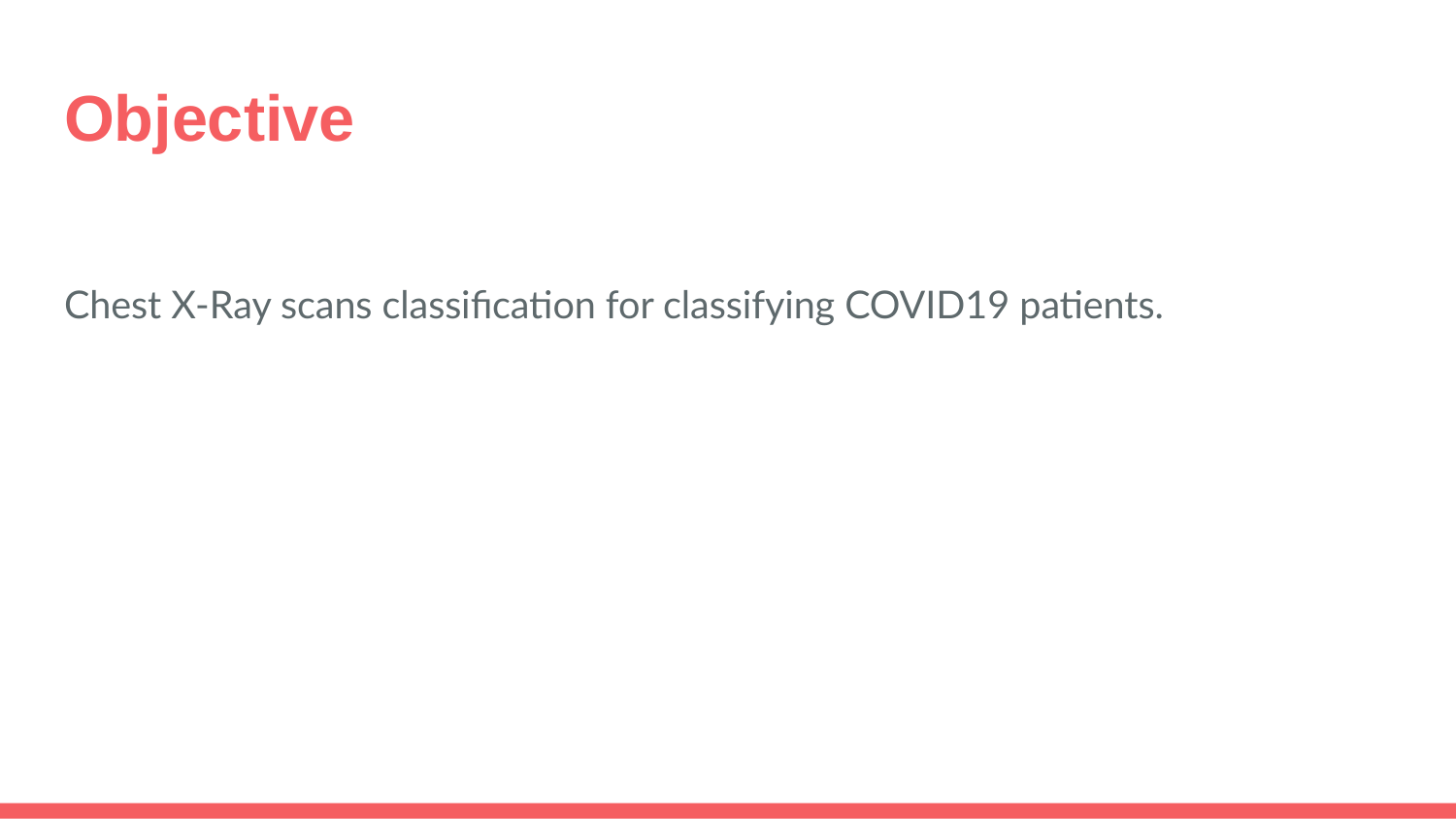

# Objective

Chest X-Ray scans classification for classifying COVID19 patients.